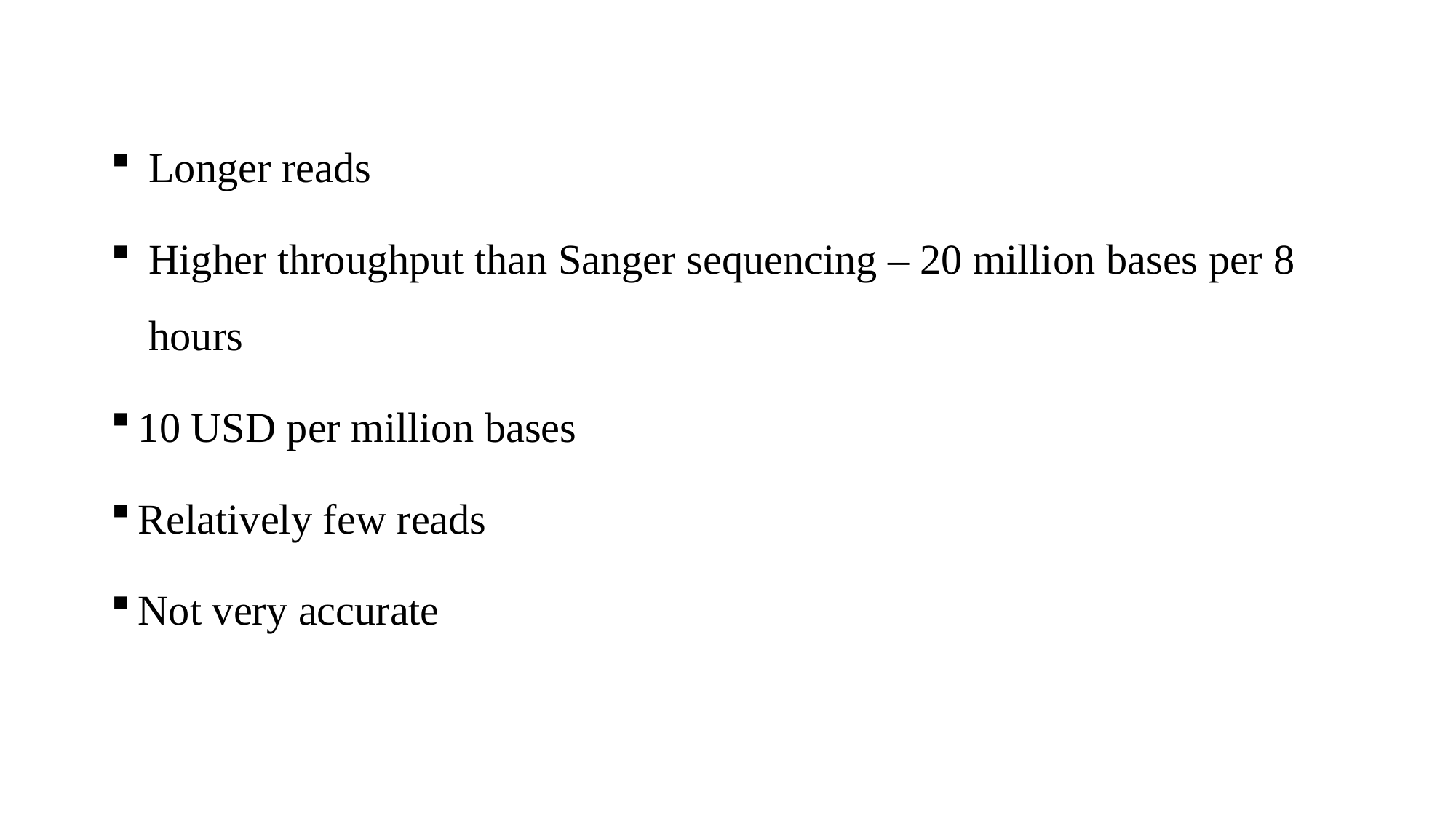

Longer reads
 Higher throughput than Sanger sequencing – 20 million bases per 8
 hours
10 USD per million bases
Relatively few reads
Not very accurate